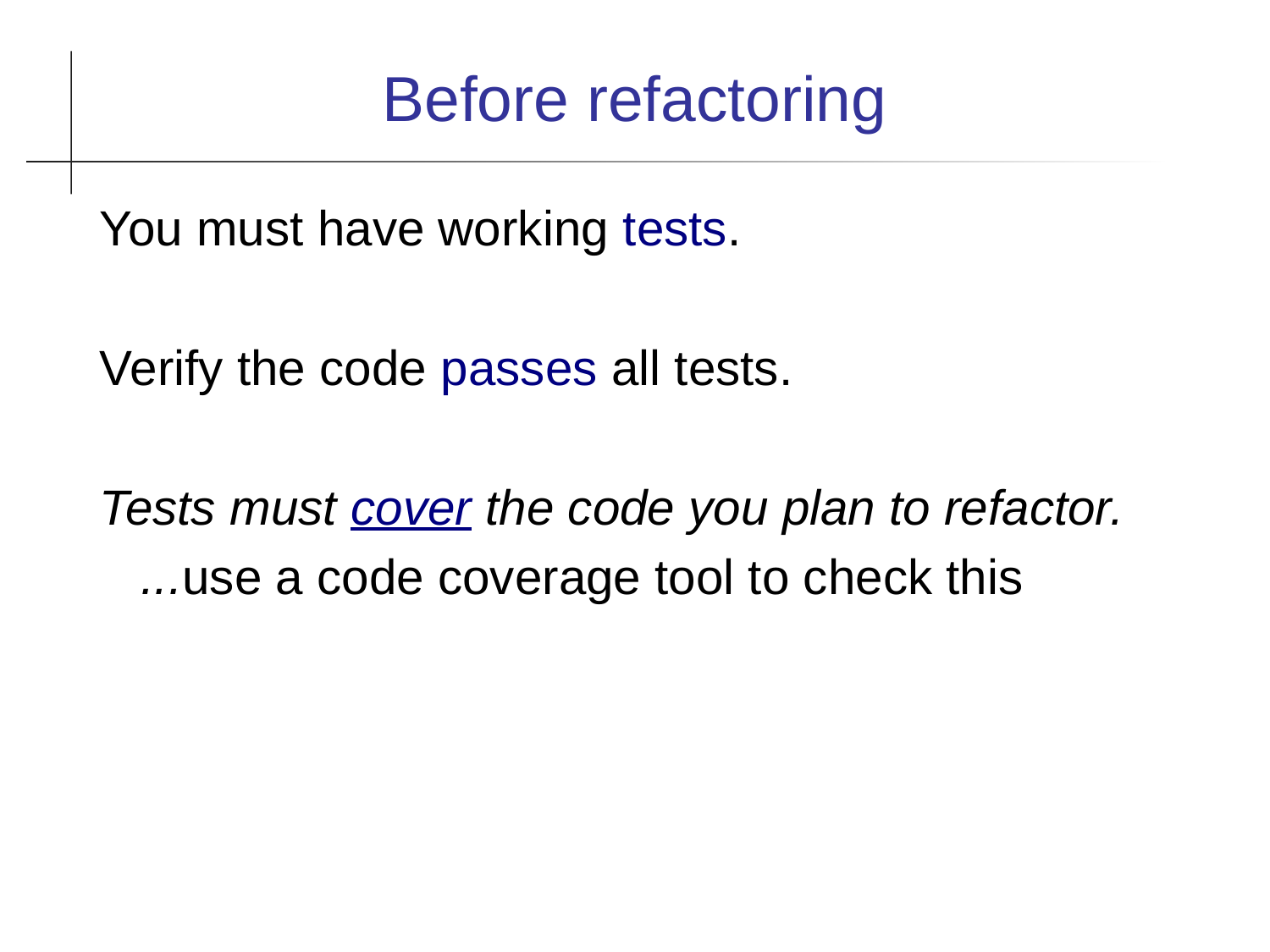

Before refactoring
You must have working tests.

Verify the code passes all tests.

Tests must cover the code you plan to refactor.
   ...use a code coverage tool to check this